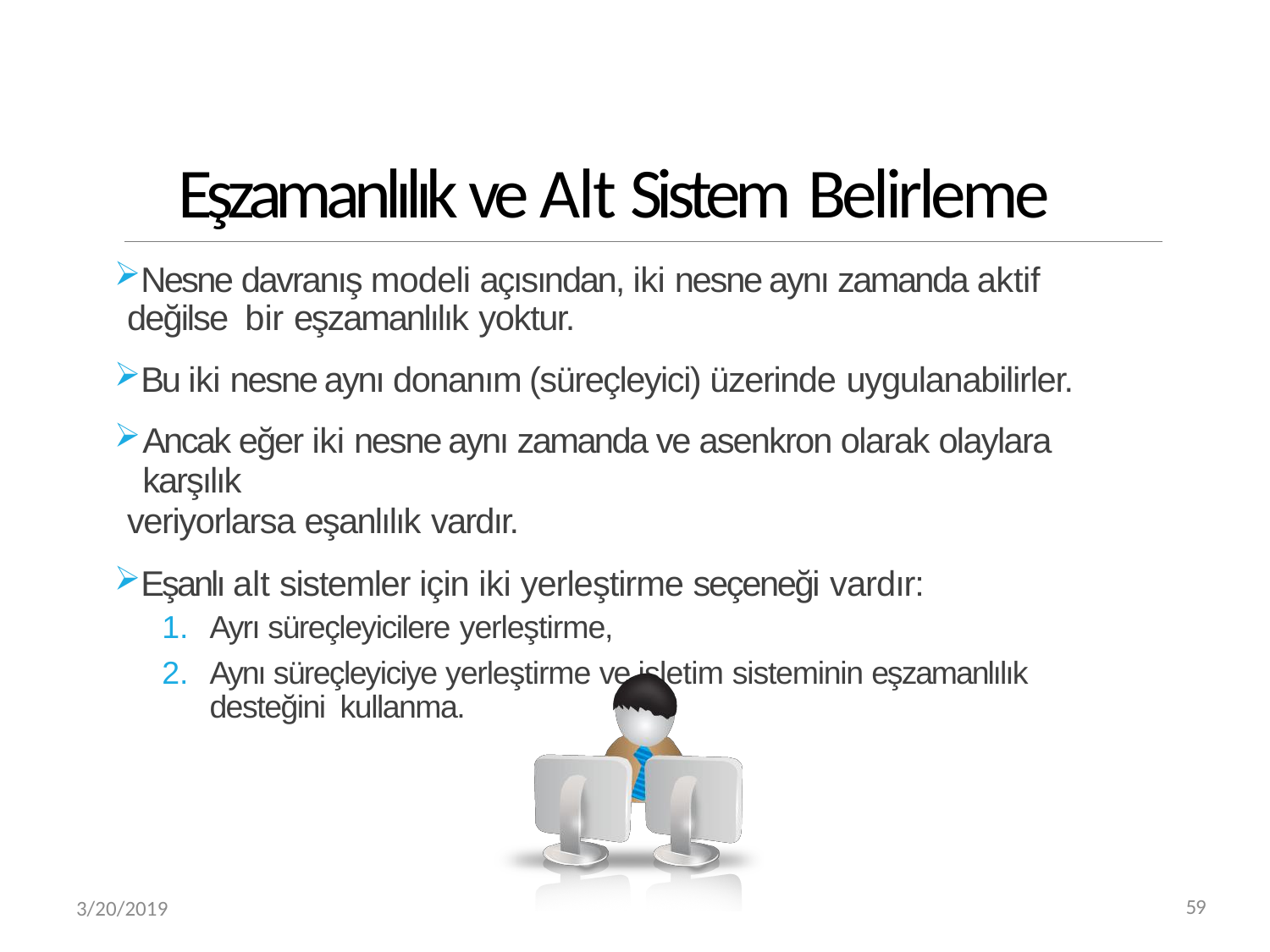

# Eşzamanlılık ve Alt Sistem Belirleme

Nesne davranış modeli açısından, iki nesne aynı zamanda aktif değilse  bir eşzamanlılık yoktur.
Bu iki nesne aynı donanım (süreçleyici) üzerinde uygulanabilirler.
Ancak eğer iki nesne aynı zamanda ve asenkron olarak olaylara karşılık
veriyorlarsa eşanlılık vardır.
Eşanlı alt sistemler için iki yerleştirme seçeneği vardır:
Ayrı süreçleyicilere yerleştirme,
Aynı süreçleyiciye yerleştirme ve işletim sisteminin eşzamanlılık desteğini  kullanma.

3/20/2019
59